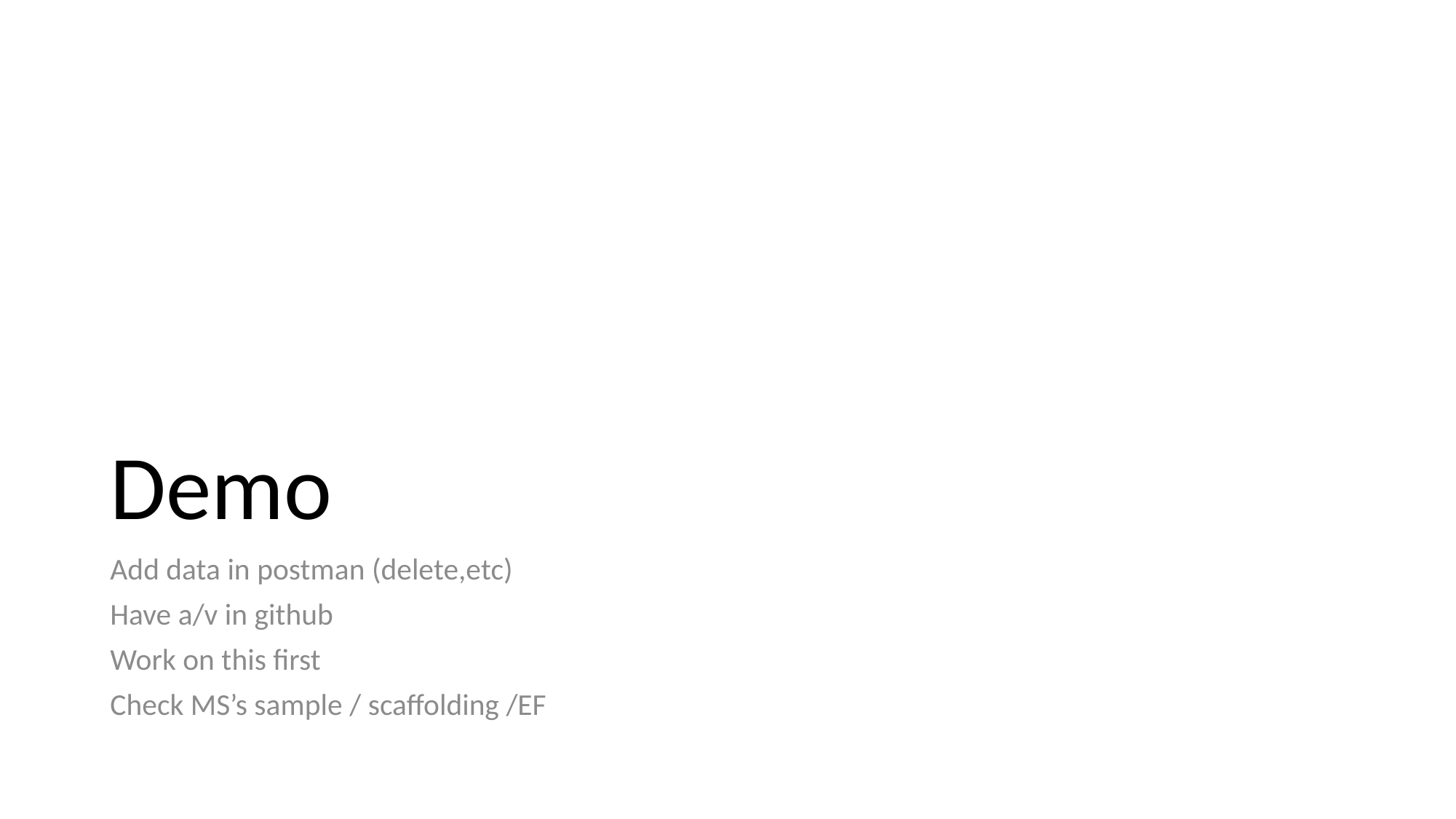

# Demo
Add data in postman (delete,etc)
Have a/v in github
Work on this first
Check MS’s sample / scaffolding /EF